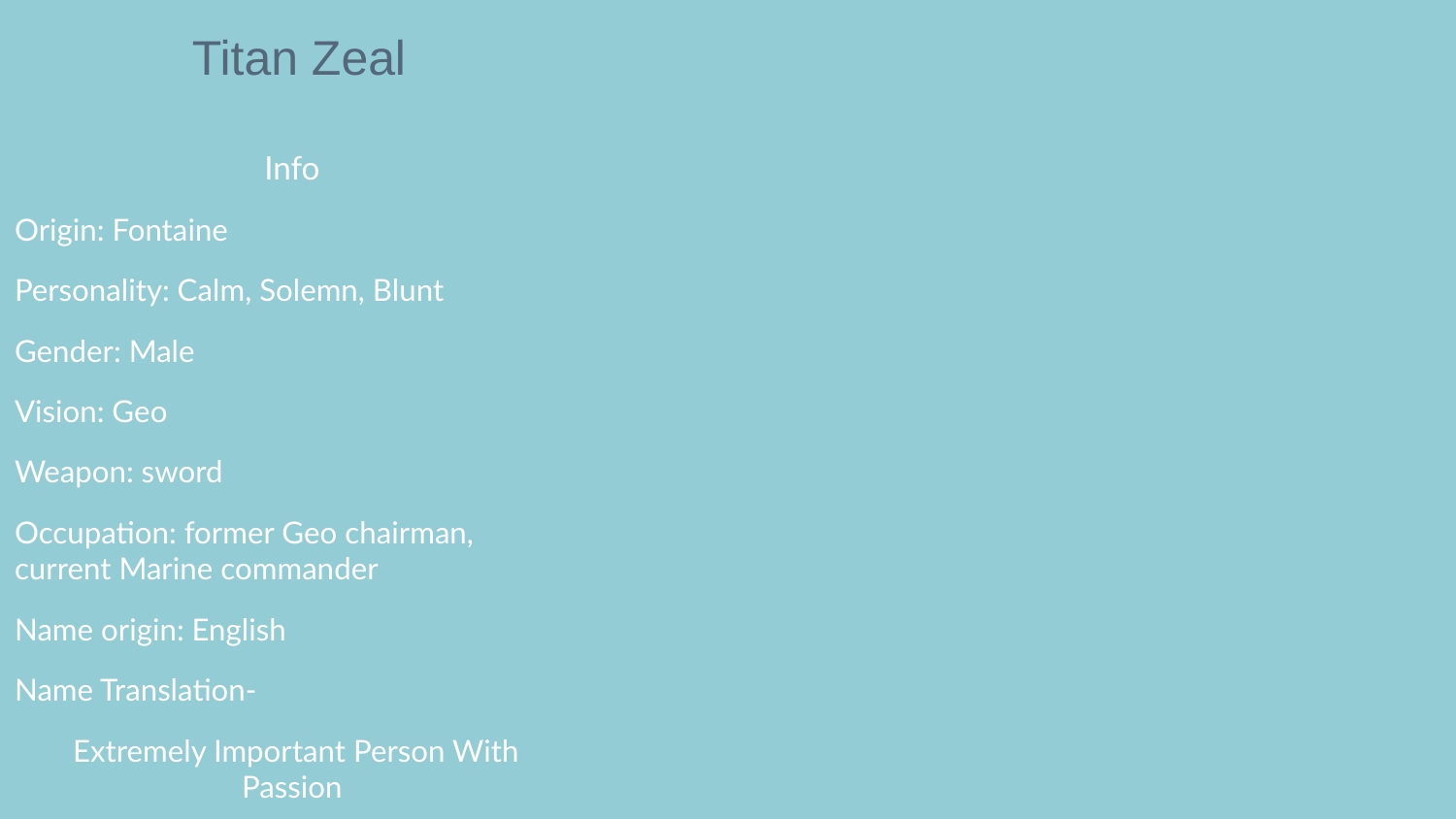

# Titan Zeal
Info
Origin: Fontaine
Personality: Calm, Solemn, Blunt
Gender: Male
Vision: Geo
Weapon: sword
Occupation: former Geo chairman, current Marine commander
Name origin: English
Name Translation-
 Extremely Important Person With Passion